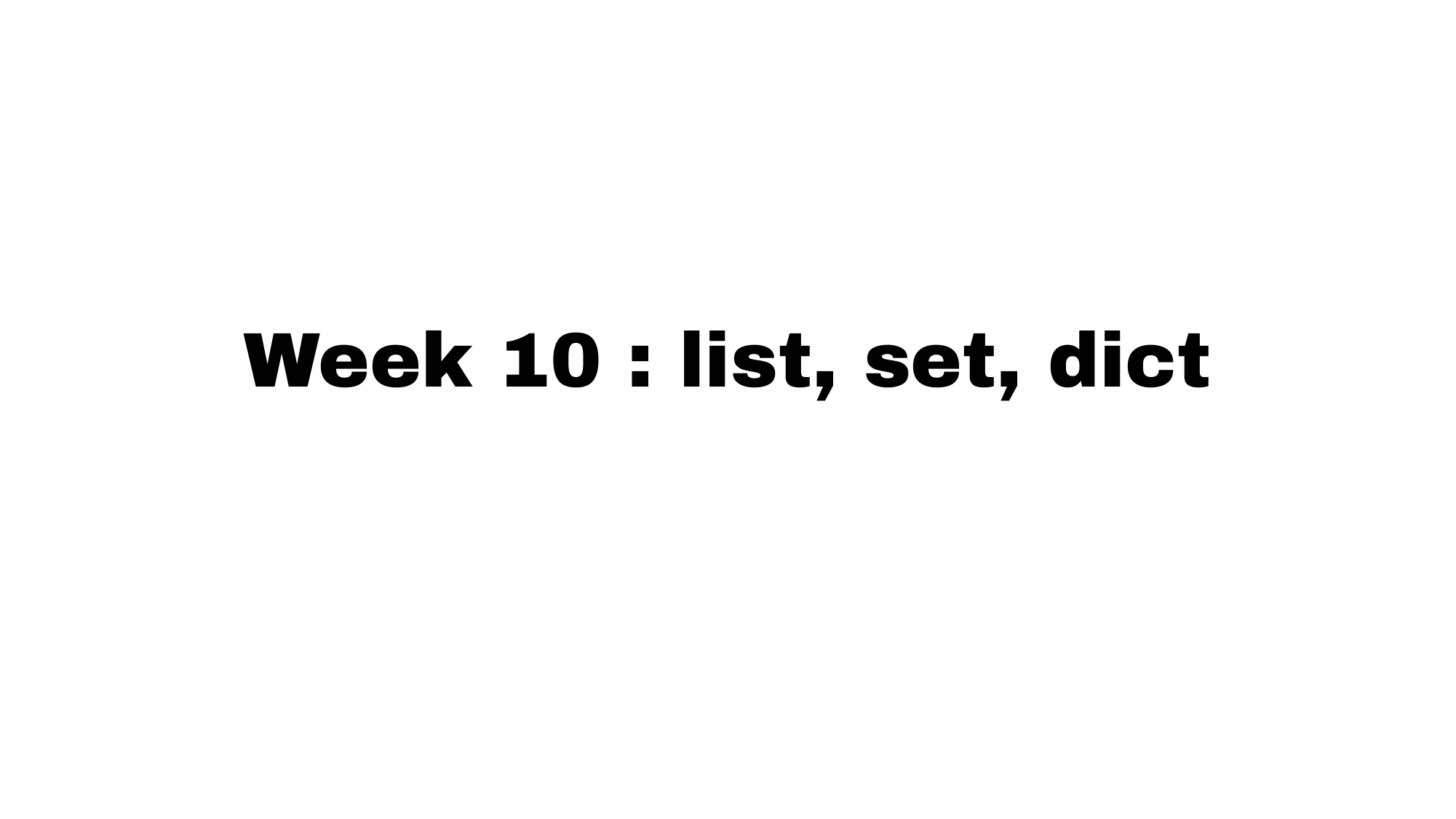

# Week 10 : list, set, dict